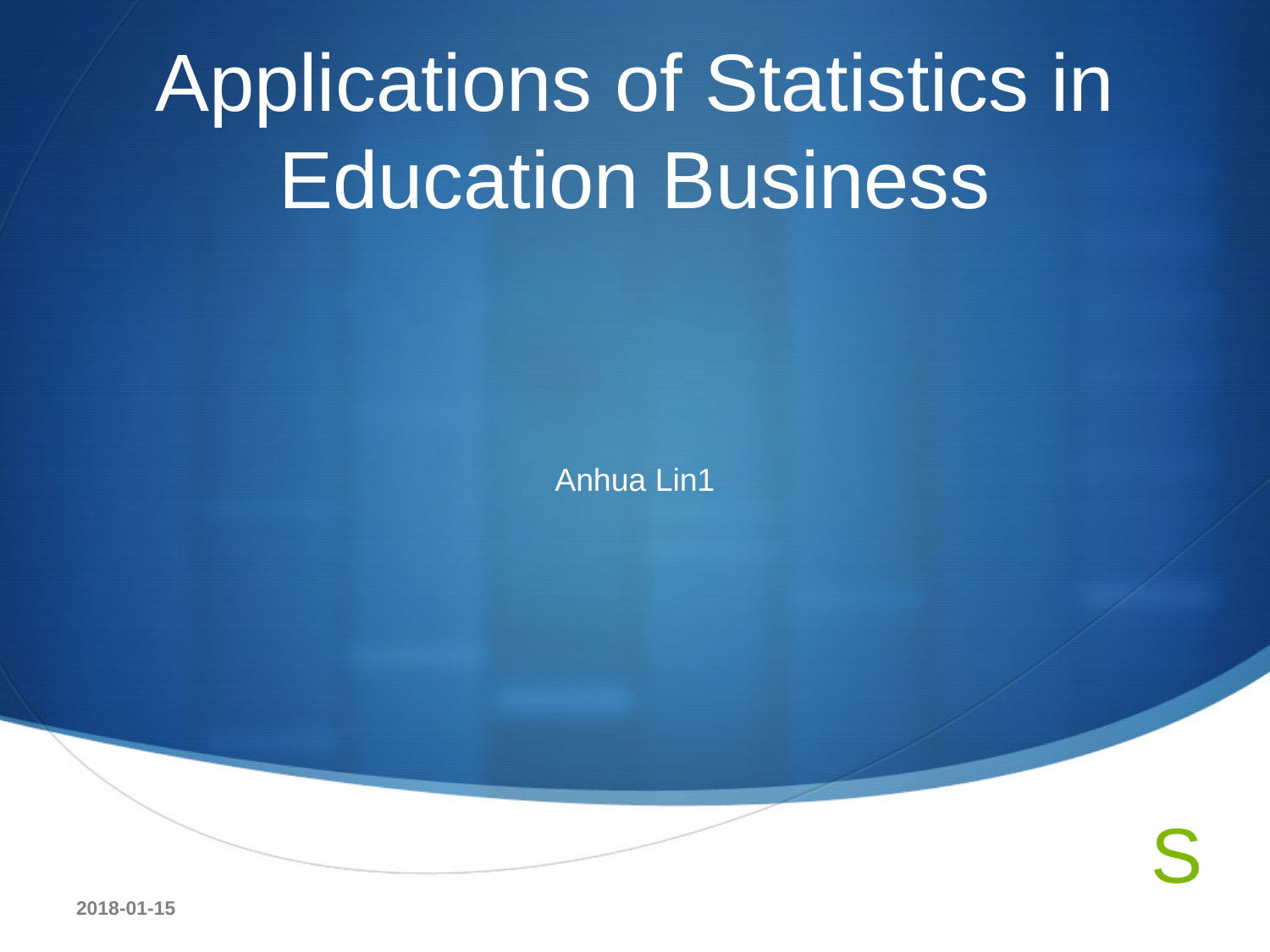

# Applications of Statistics in Education Business
Anhua Lin1
2018-01-15